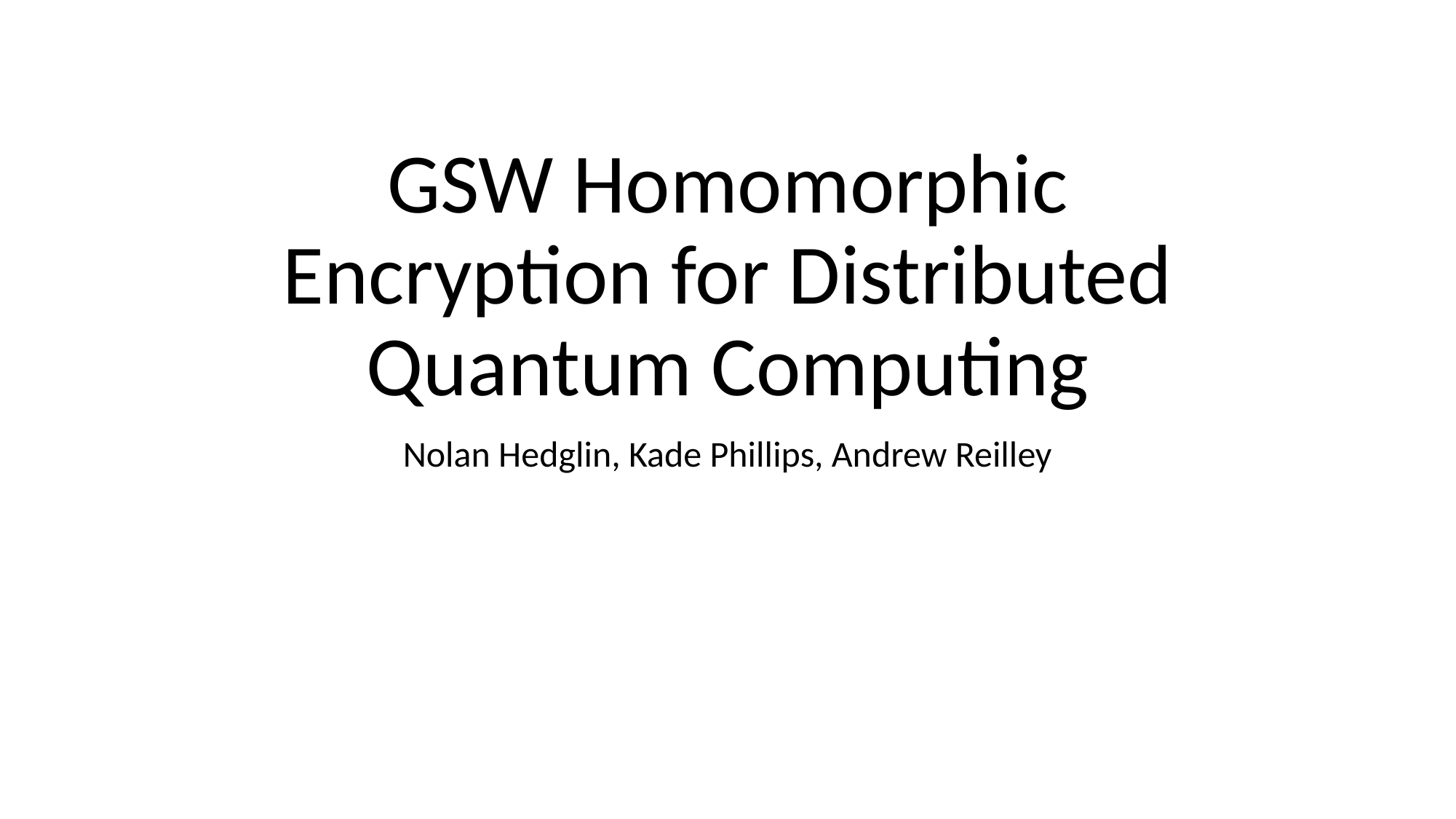

# GSW Homomorphic Encryption for Distributed Quantum Computing
Nolan Hedglin, Kade Phillips, Andrew Reilley